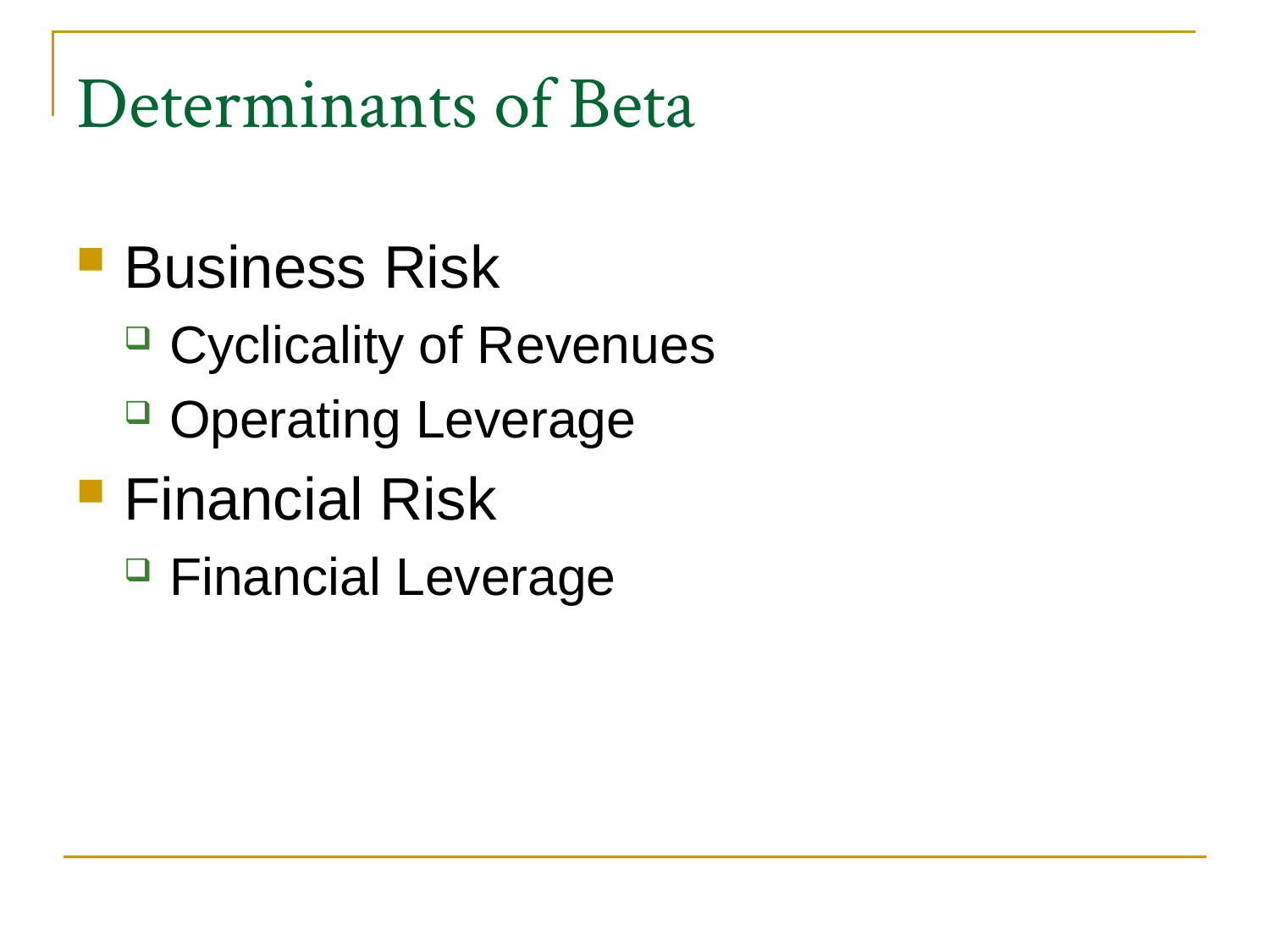

# Determinants of Beta
Business Risk
Cyclicality of Revenues
Operating Leverage
Financial Risk
Financial Leverage